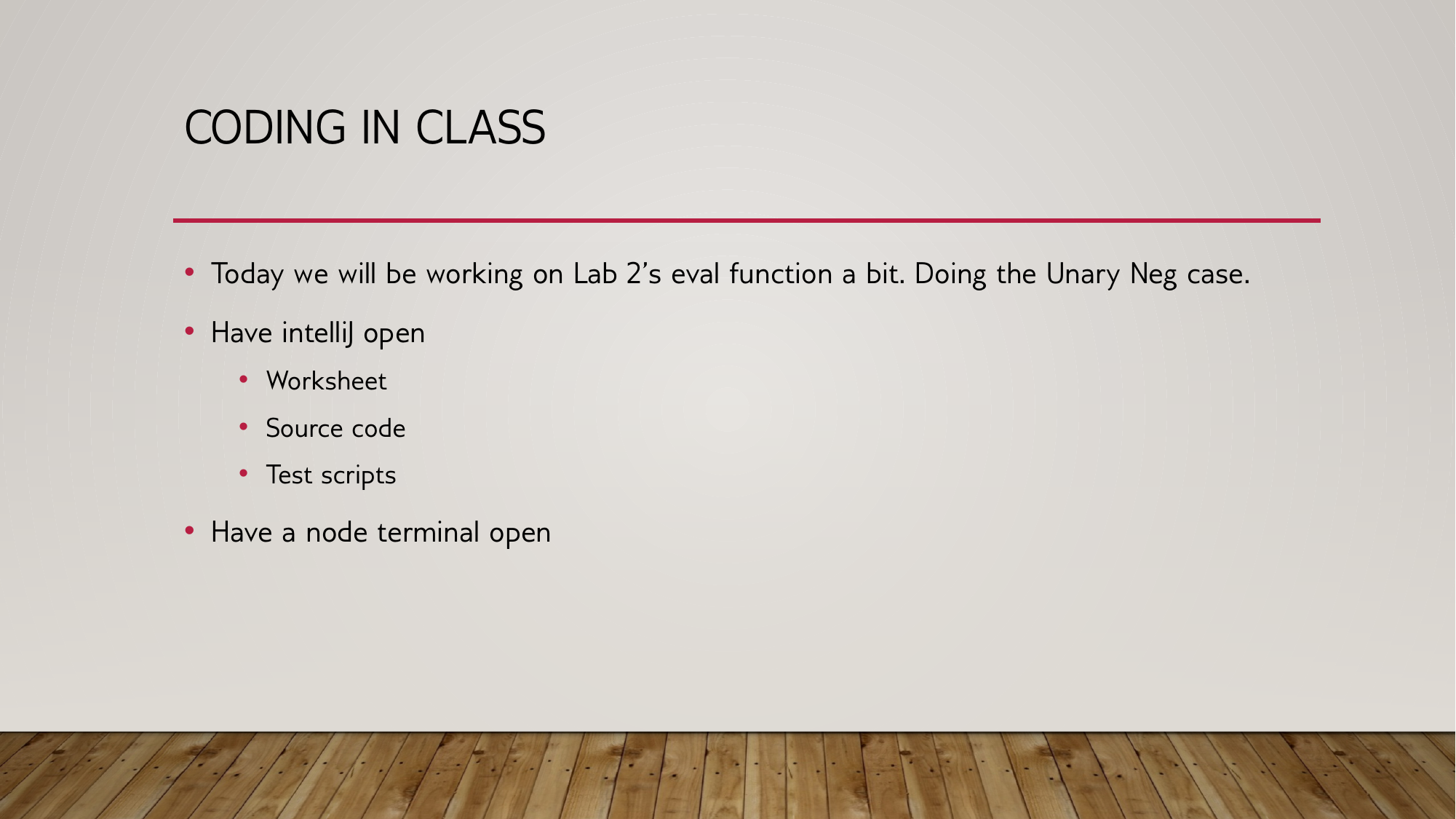

# Coding in Class
Today we will be working on Lab 2’s eval function a bit. Doing the Unary Neg case.
Have intelliJ open
Worksheet
Source code
Test scripts
Have a node terminal open